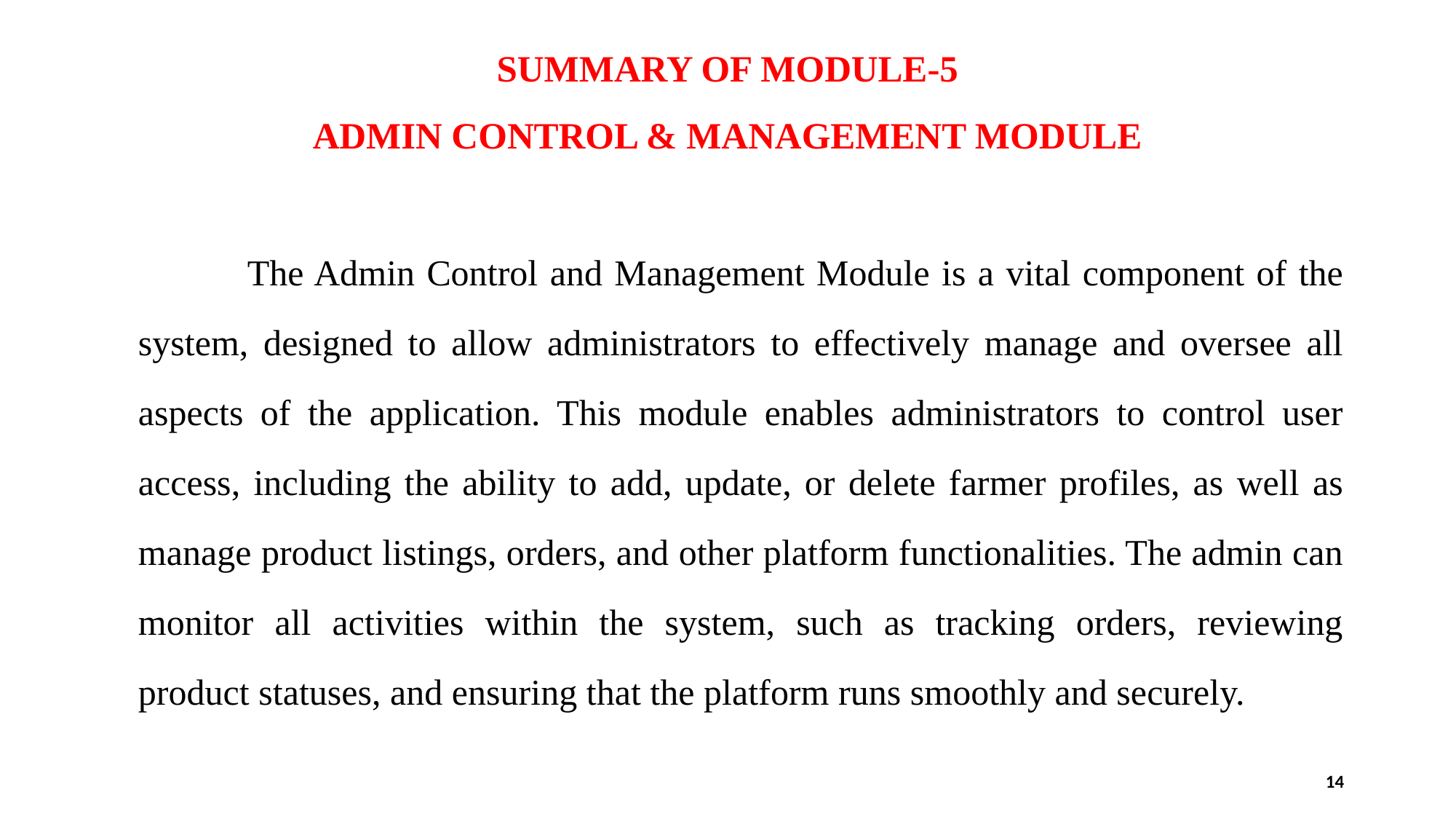

# SUMMARY OF MODULE-5 ADMIN CONTROL & MANAGEMENT MODULE
		The Admin Control and Management Module is a vital component of the system, designed to allow administrators to effectively manage and oversee all aspects of the application. This module enables administrators to control user access, including the ability to add, update, or delete farmer profiles, as well as manage product listings, orders, and other platform functionalities. The admin can monitor all activities within the system, such as tracking orders, reviewing product statuses, and ensuring that the platform runs smoothly and securely.
14